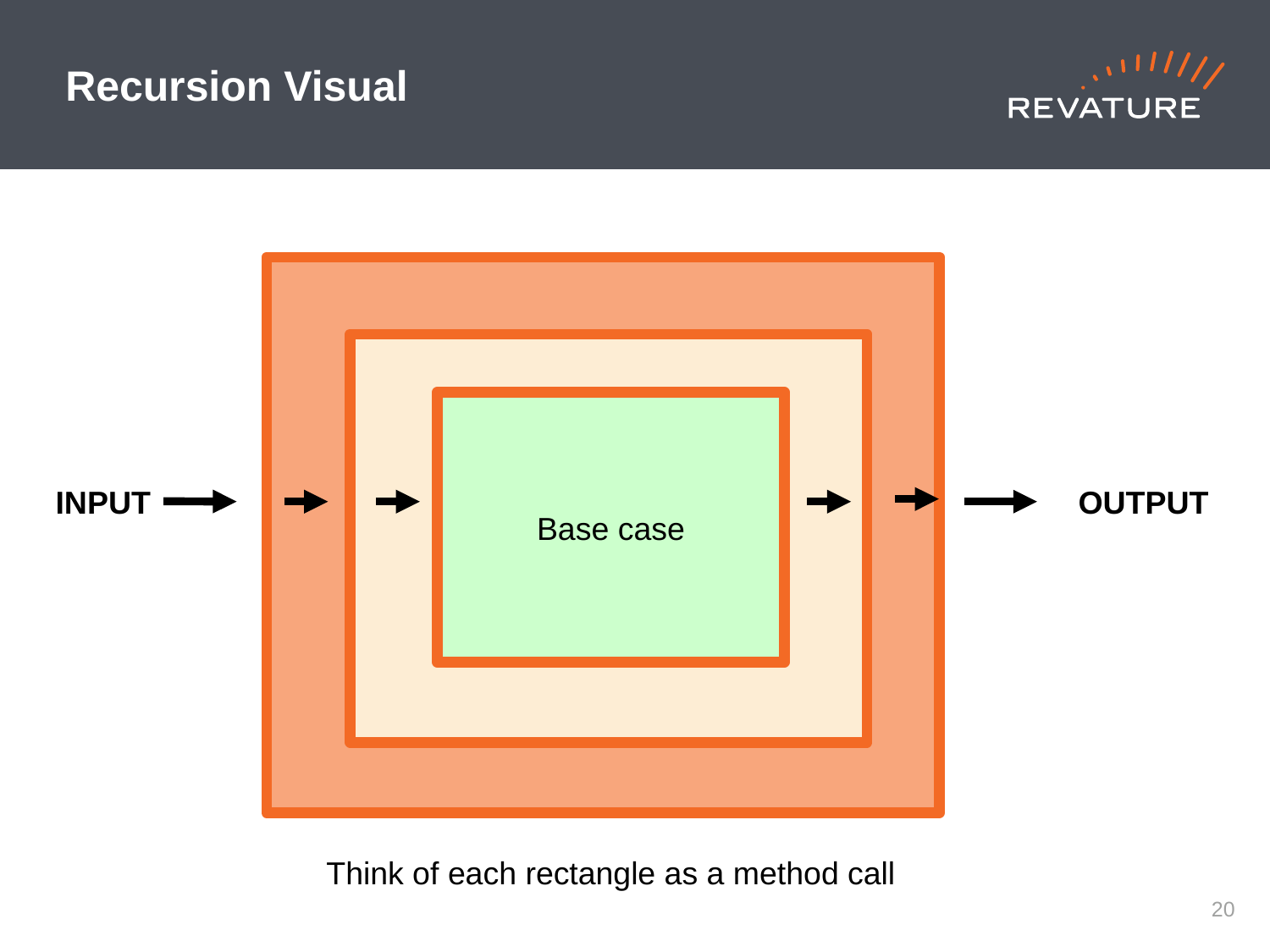

# Recursion Visual

Base case
INPUT
OUTPUT
Think of each rectangle as a method call
20